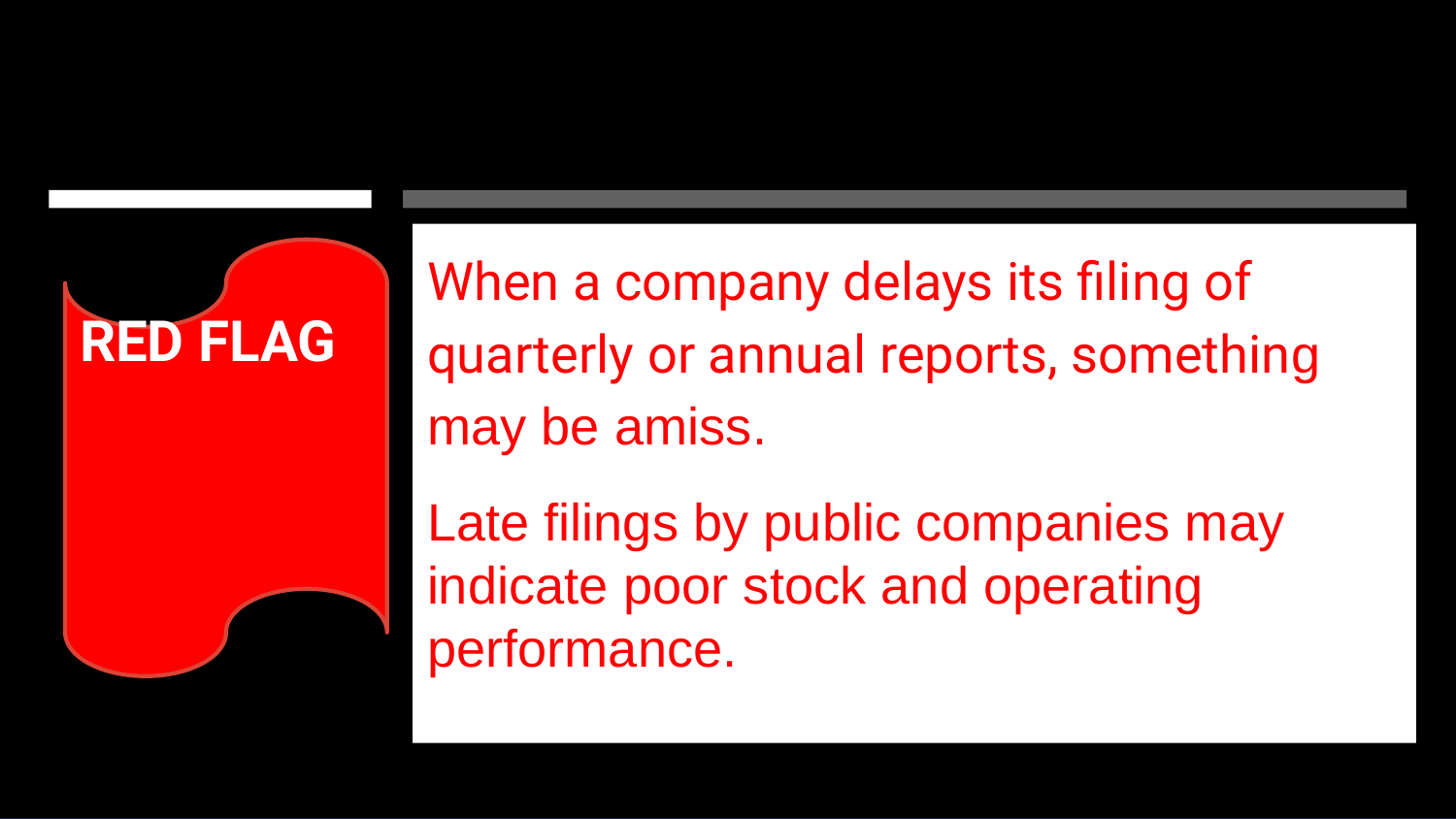

When a company delays its filing of quarterly or annual reports, something may be amiss.
Late filings by public companies may indicate poor stock and operating performance.

# RED FLAG